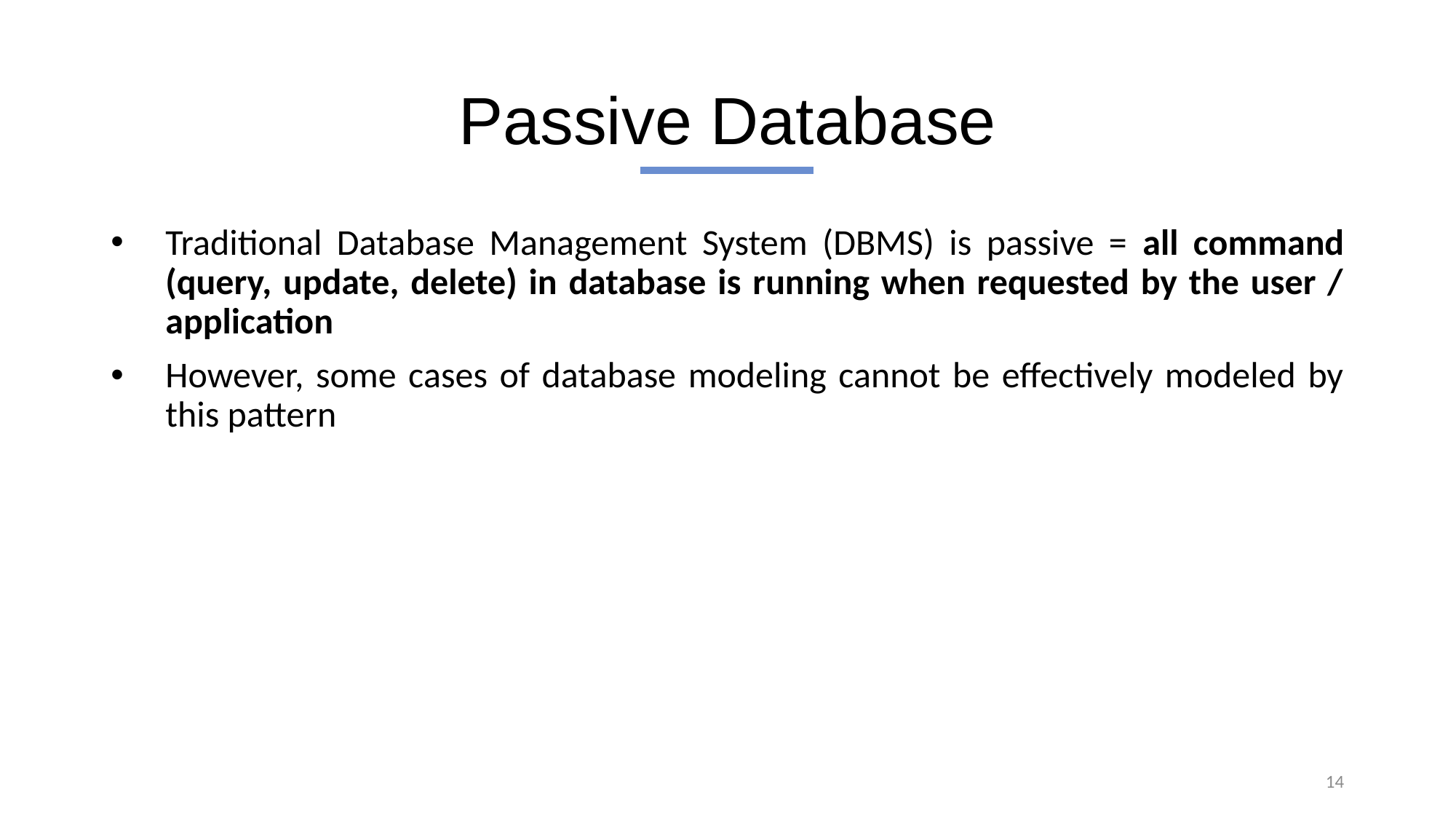

Passive Database
Traditional Database Management System (DBMS) is passive = all command (query, update, delete) in database is running when requested by the user / application
However, some cases of database modeling cannot be effectively modeled by this pattern
14